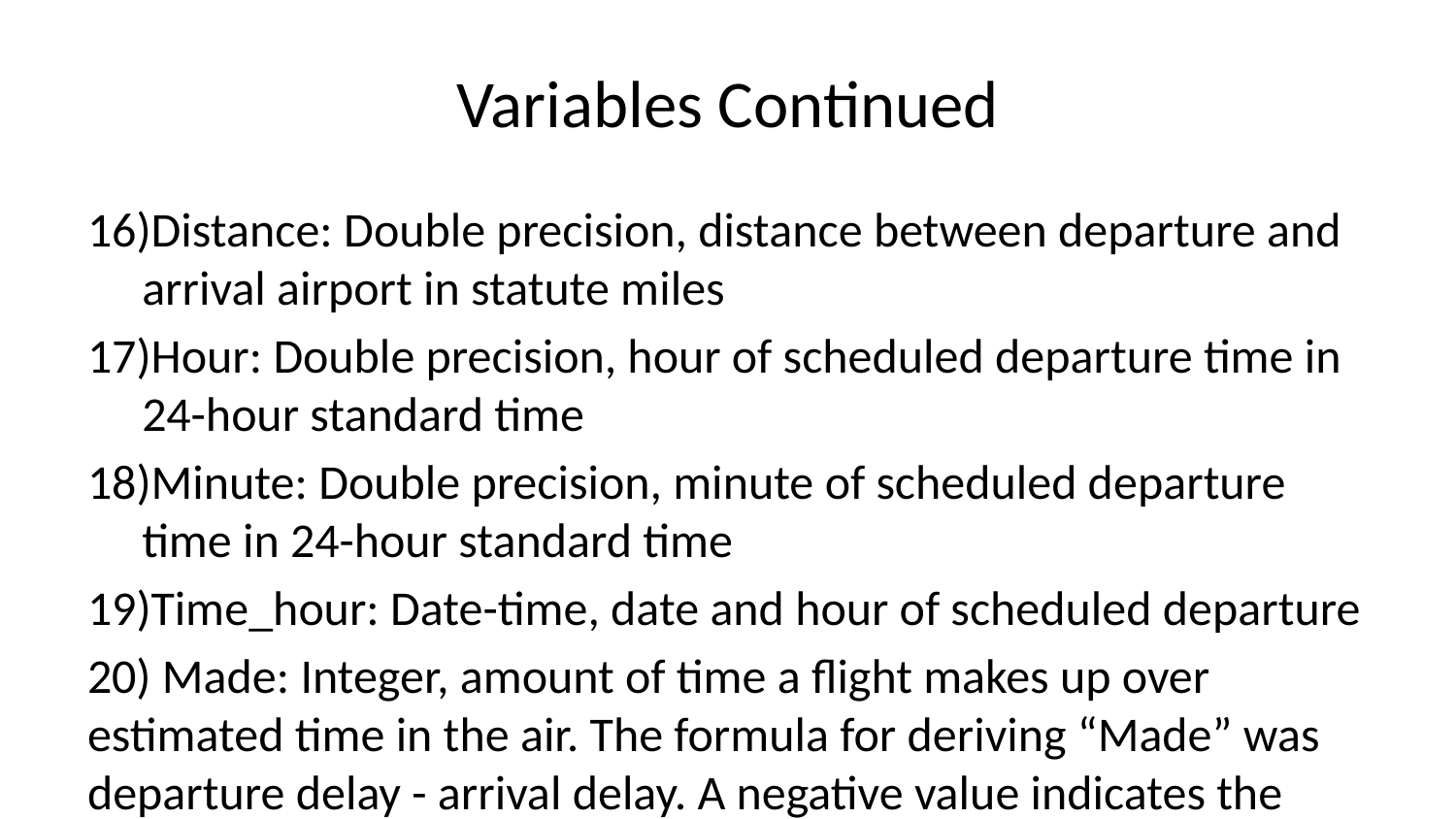

# Variables Continued
Distance: Double precision, distance between departure and arrival airport in statute miles
Hour: Double precision, hour of scheduled departure time in 24-hour standard time
Minute: Double precision, minute of scheduled departure time in 24-hour standard time
Time_hour: Date-time, date and hour of scheduled departure
20) Made: Integer, amount of time a flight makes up over estimated time in the air. The formula for deriving “Made” was departure delay - arrival delay. A negative value indicates the flight lost time in the air, while a positive value indicates the flight made up time
21) Temp: Numeric, ambient air temperature in degrees Fahrenheit at time of departure
22) Dewp: Numeric, dew point at time of departure
23) Humid: Numeric, humidity at time of departure
24) Wind_dir: Integer, wind direction as a heading fix at time of departure
25) Wind_speed: Numeric, wind speed in statute miles per hour at time of departure
26) Wind_gust: Numeric, wind gusts in statute mile per hour at time of departure
27) Precip: Numeric, precipitation rate per hour in inches at time of departure
28) Pressure: Numeric, ambient air pressure in millibars at time of departure
29) Visib: Integer, visibility in statute miles at time of departure